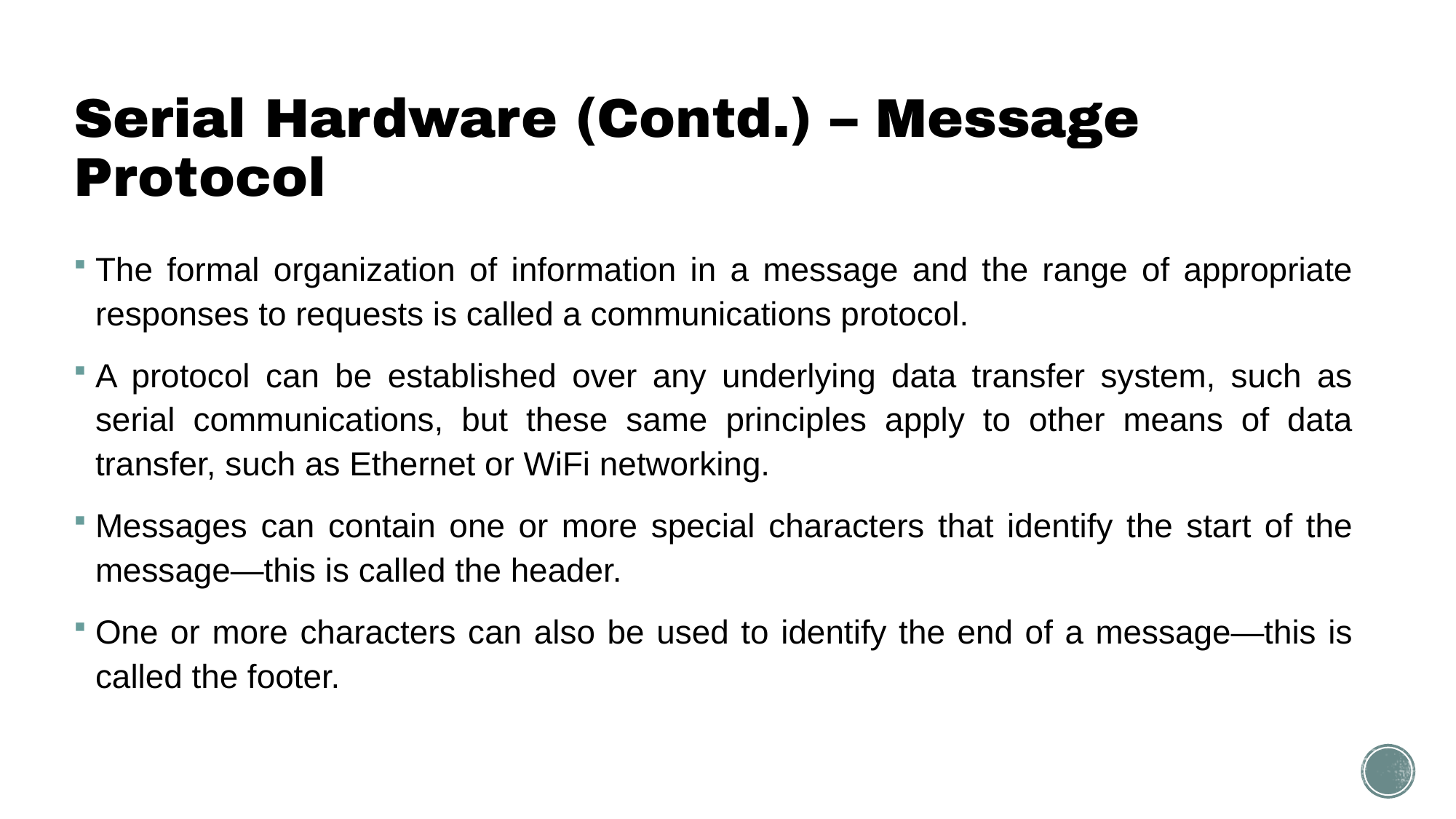

# Serial Hardware (Contd.) – Message Protocol

The formal organization of information in a message and the range of appropriate responses to requests is called a communications protocol.
A protocol can be established over any underlying data transfer system, such as serial communications, but these same principles apply to other means of data transfer, such as Ethernet or WiFi networking.
Messages can contain one or more special characters that identify the start of the message—this is called the header.
One or more characters can also be used to identify the end of a message—this is called the footer.